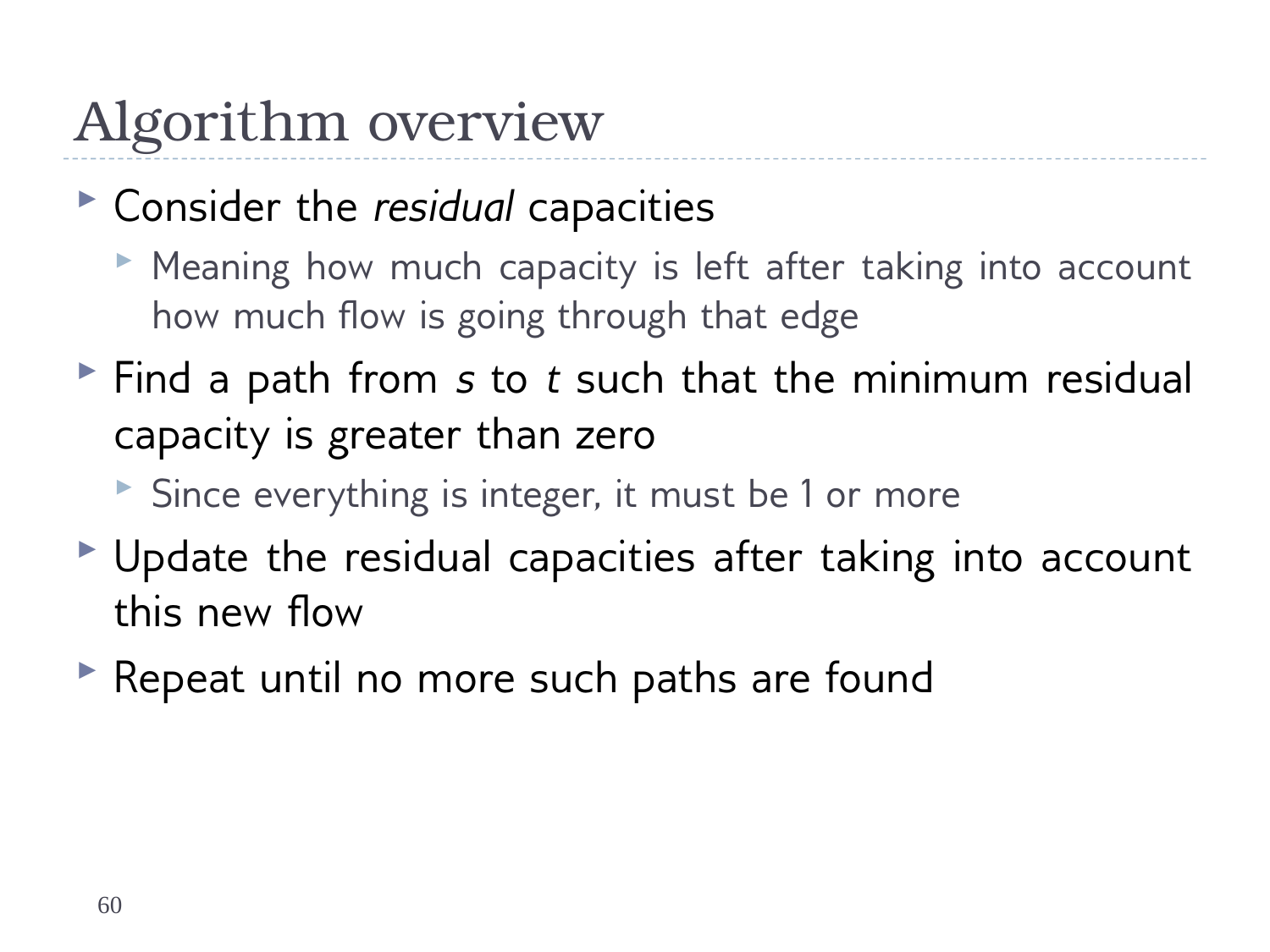

# Algorithm overview
Consider the residual capacities
Meaning how much capacity is left after taking into account how much flow is going through that edge
Find a path from s to t such that the minimum residual capacity is greater than zero
Since everything is integer, it must be 1 or more
Update the residual capacities after taking into account this new flow
Repeat until no more such paths are found
60